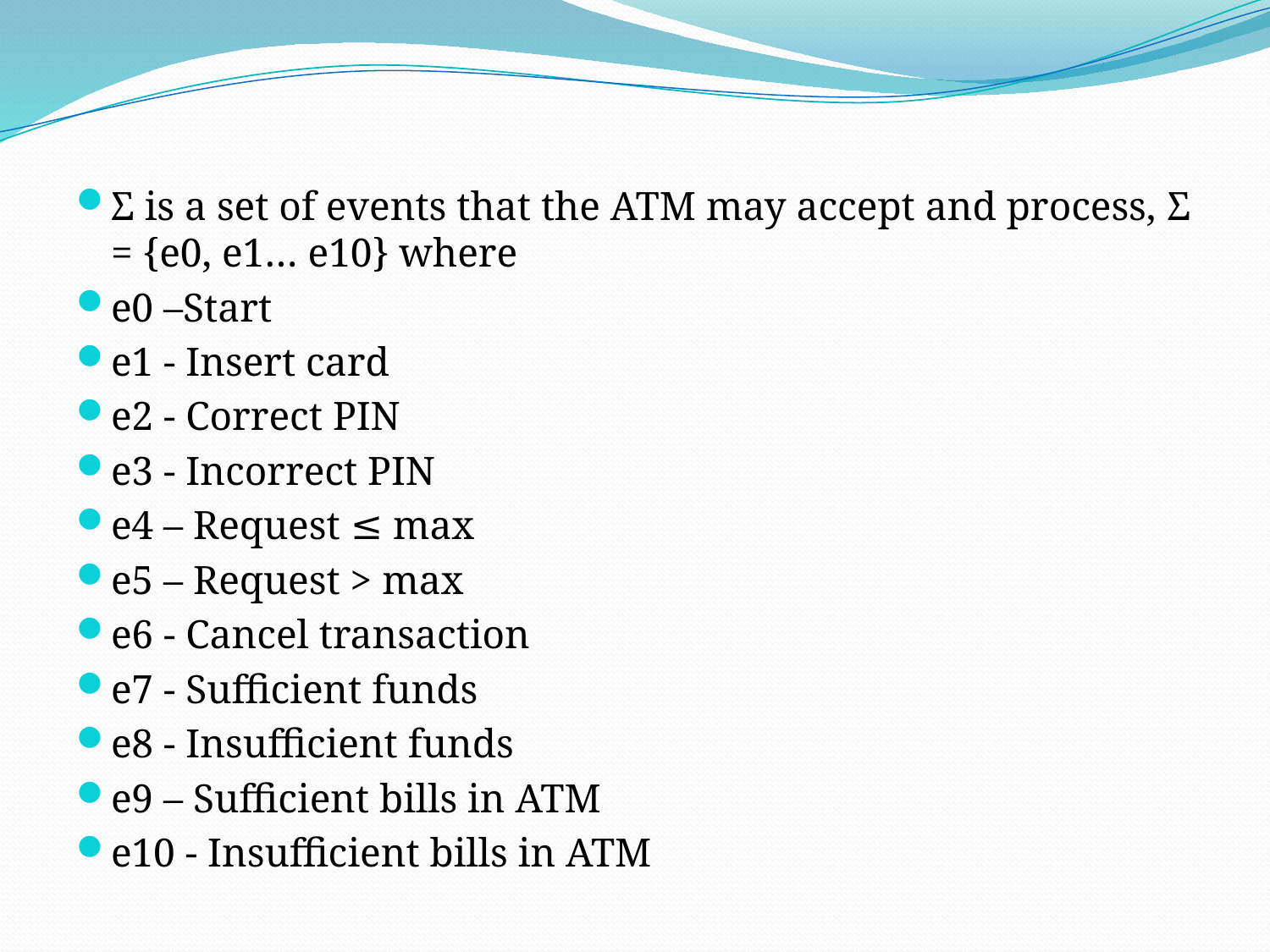

Σ is a set of events that the ATM may accept and process, Σ = {e0, e1… e10} where
e0 –Start
e1 - Insert card
e2 - Correct PIN
e3 - Incorrect PIN
e4 – Request ≤ max
e5 – Request > max
e6 - Cancel transaction
e7 - Sufficient funds
e8 - Insufficient funds
e9 – Sufficient bills in ATM
e10 - Insufficient bills in ATM